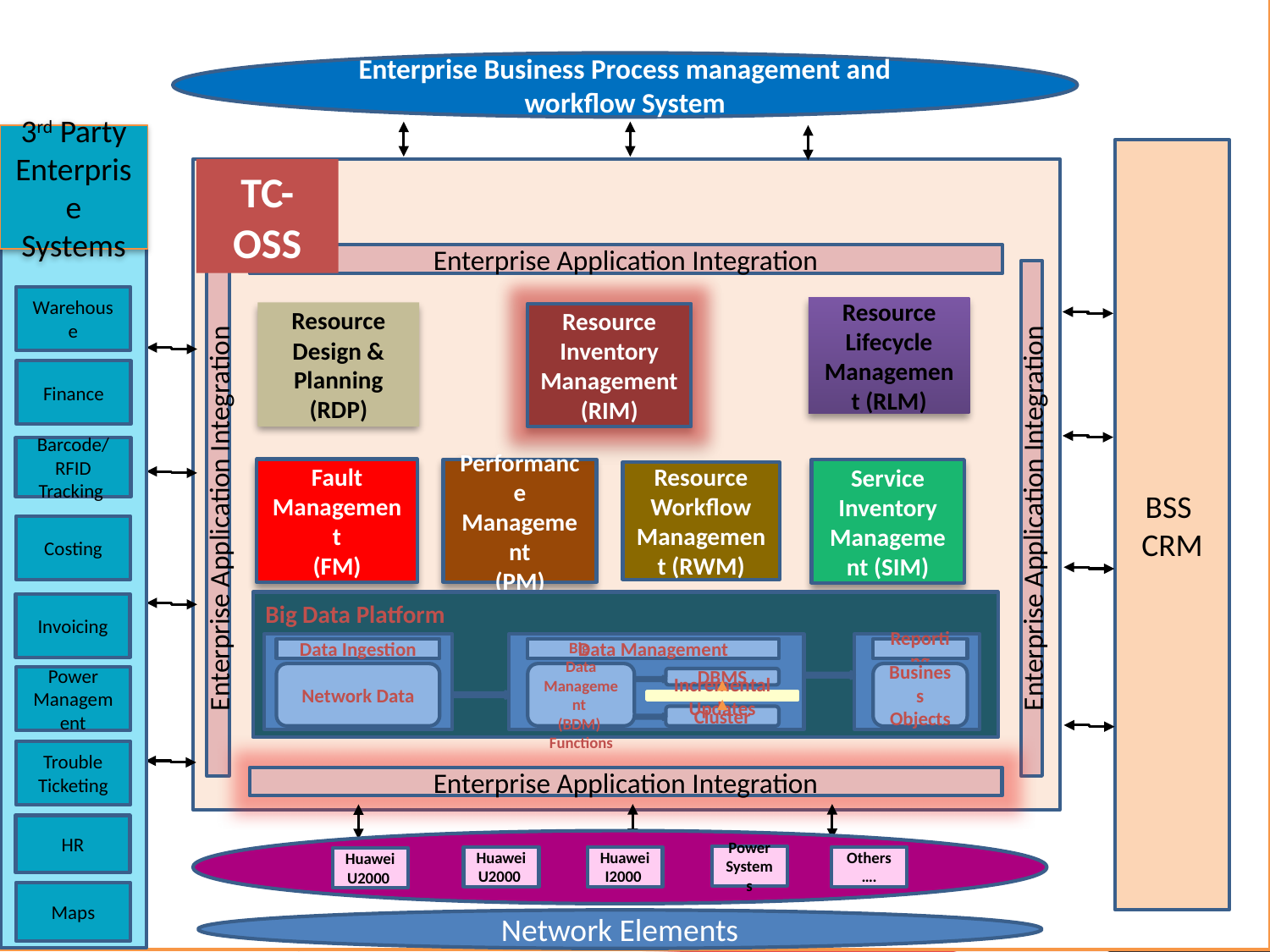

Enterprise Business Process management and workflow System
3rd Party Enterprise Systems

Warehouse
Finance
Barcode/ RFID Tracking
Costing
Invoicing
Power Management
Trouble Ticketing
HR
Maps
BSS
CRM

TC-OSS
Enterprise Application Integration
Resource Lifecycle Management (RLM)
Resource Design & Planning
(RDP)
Resource Inventory Management (RIM)
Fault Management
(FM)
Performance Management
(PM)
Service Inventory Management (SIM)
Resource Workflow Management (RWM)
Enterprise Application Integration
Enterprise Application Integration
Big Data Platform

Data Ingestion
Data Management
Reporting
Network Data
Big
Data Management
(BDM)
Functions
Business
Objects
DBMS

Incremental Updates
Cluster

Enterprise Application Integration

Power Systems
Others ….
Huawei I2000
Huawei U2000
Huawei U2000
Network Elements